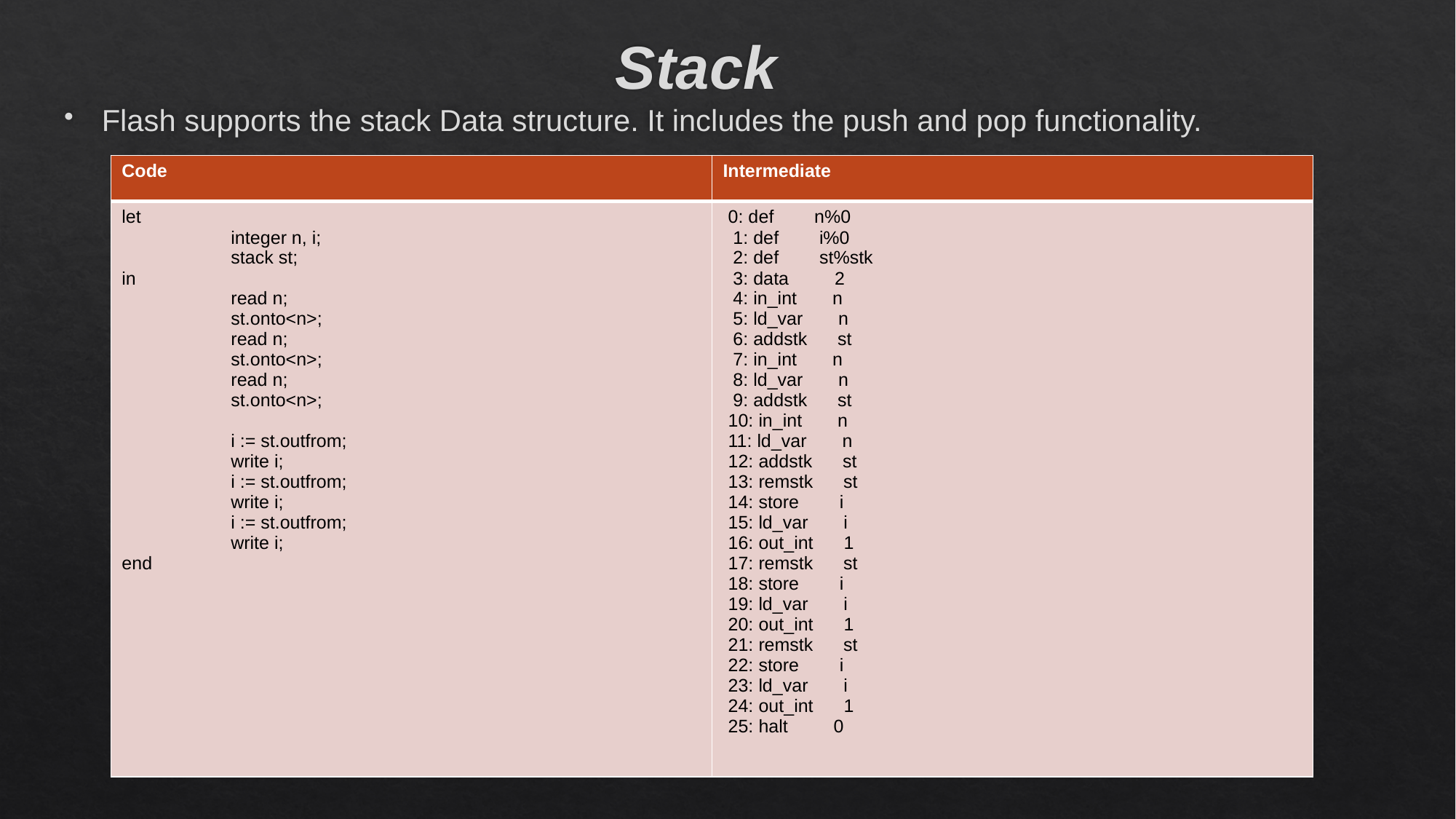

# Stack
Flash supports the stack Data structure. It includes the push and pop functionality.
| Code | Intermediate |
| --- | --- |
| let integer n, i; stack st; in read n; st.onto<n>; read n; st.onto<n>; read n; st.onto<n>; i := st.outfrom; write i; i := st.outfrom; write i; i := st.outfrom; write i; end | 0: def n%0 1: def i%0 2: def st%stk 3: data 2 4: in\_int n 5: ld\_var n 6: addstk st 7: in\_int n 8: ld\_var n 9: addstk st 10: in\_int n 11: ld\_var n 12: addstk st 13: remstk st 14: store i 15: ld\_var i 16: out\_int 1 17: remstk st 18: store i 19: ld\_var i 20: out\_int 1 21: remstk st 22: store i 23: ld\_var i 24: out\_int 1 25: halt 0 |